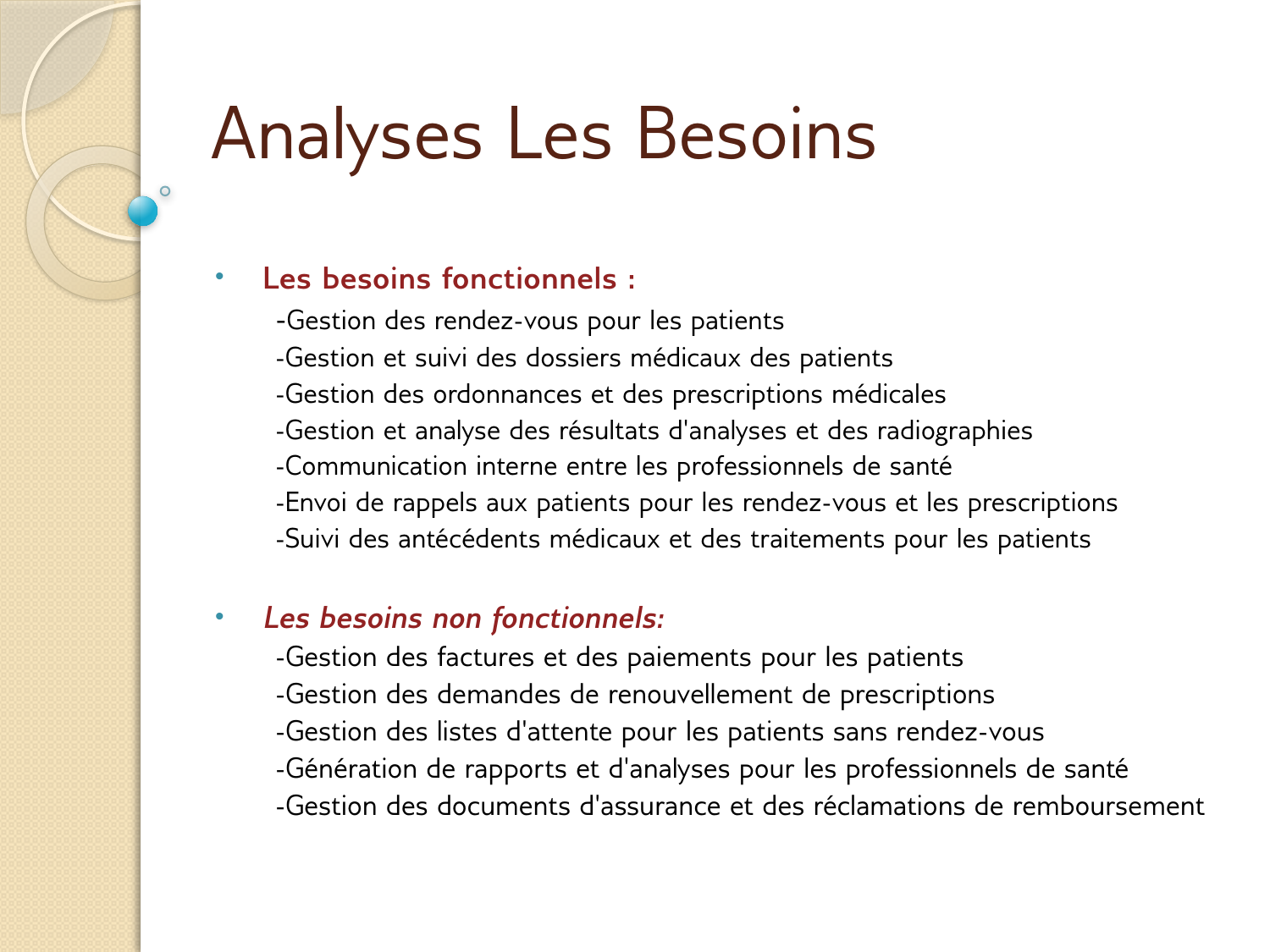

# Analyses Les Besoins
Les besoins fonctionnels :
-Gestion des rendez-vous pour les patients
-Gestion et suivi des dossiers médicaux des patients
-Gestion des ordonnances et des prescriptions médicales
-Gestion et analyse des résultats d'analyses et des radiographies
-Communication interne entre les professionnels de santé
-Envoi de rappels aux patients pour les rendez-vous et les prescriptions
-Suivi des antécédents médicaux et des traitements pour les patients

Les besoins non fonctionnels:
-Gestion des factures et des paiements pour les patients
-Gestion des demandes de renouvellement de prescriptions
-Gestion des listes d'attente pour les patients sans rendez-vous
-Génération de rapports et d'analyses pour les professionnels de santé
-Gestion des documents d'assurance et des réclamations de remboursement